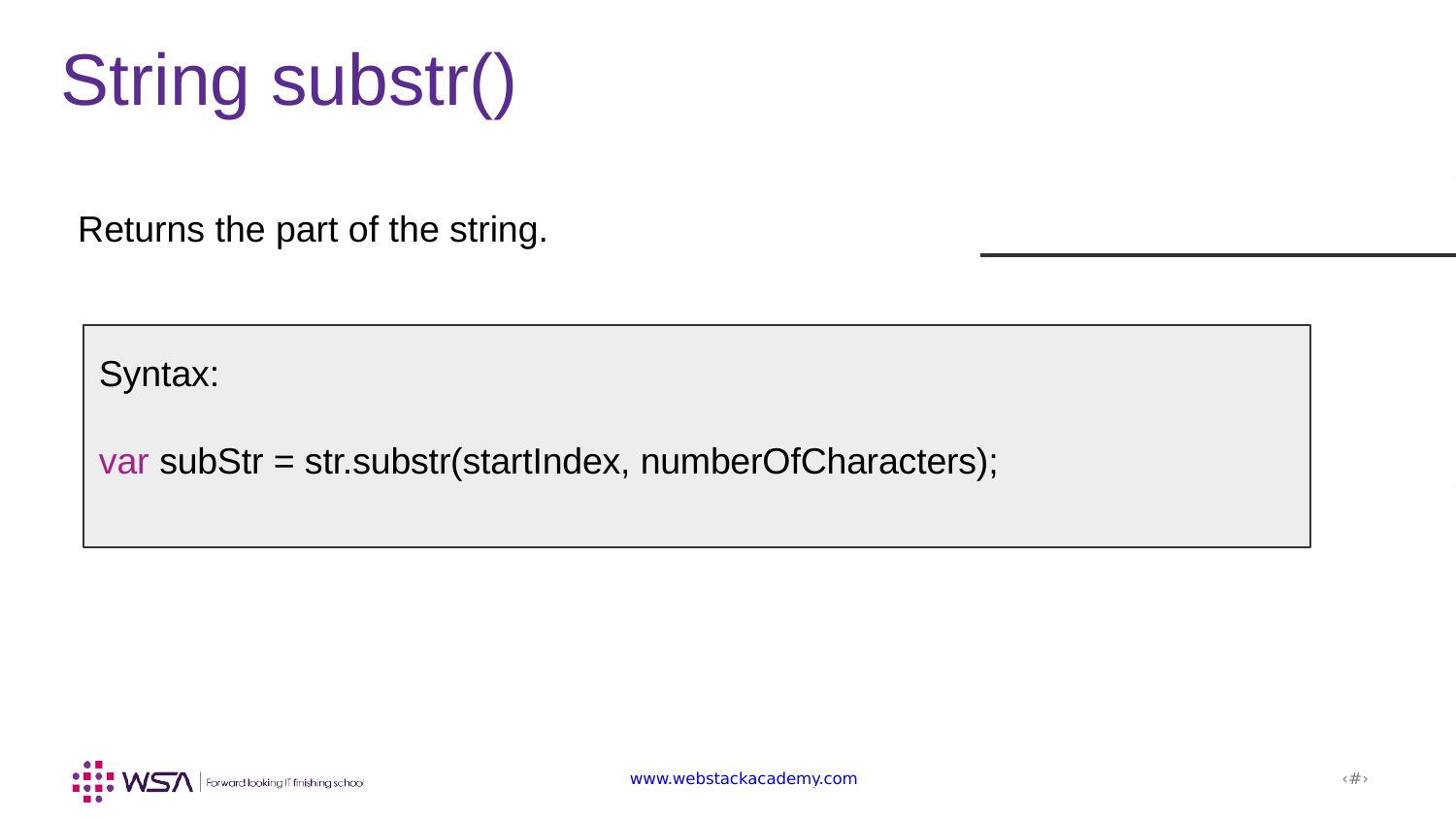

String substr()

Returns the part of the string.

Syntax:

var subStr = str.substr(startIndex, numberOfCharacters);

www.webstackacademy.com
‹#›